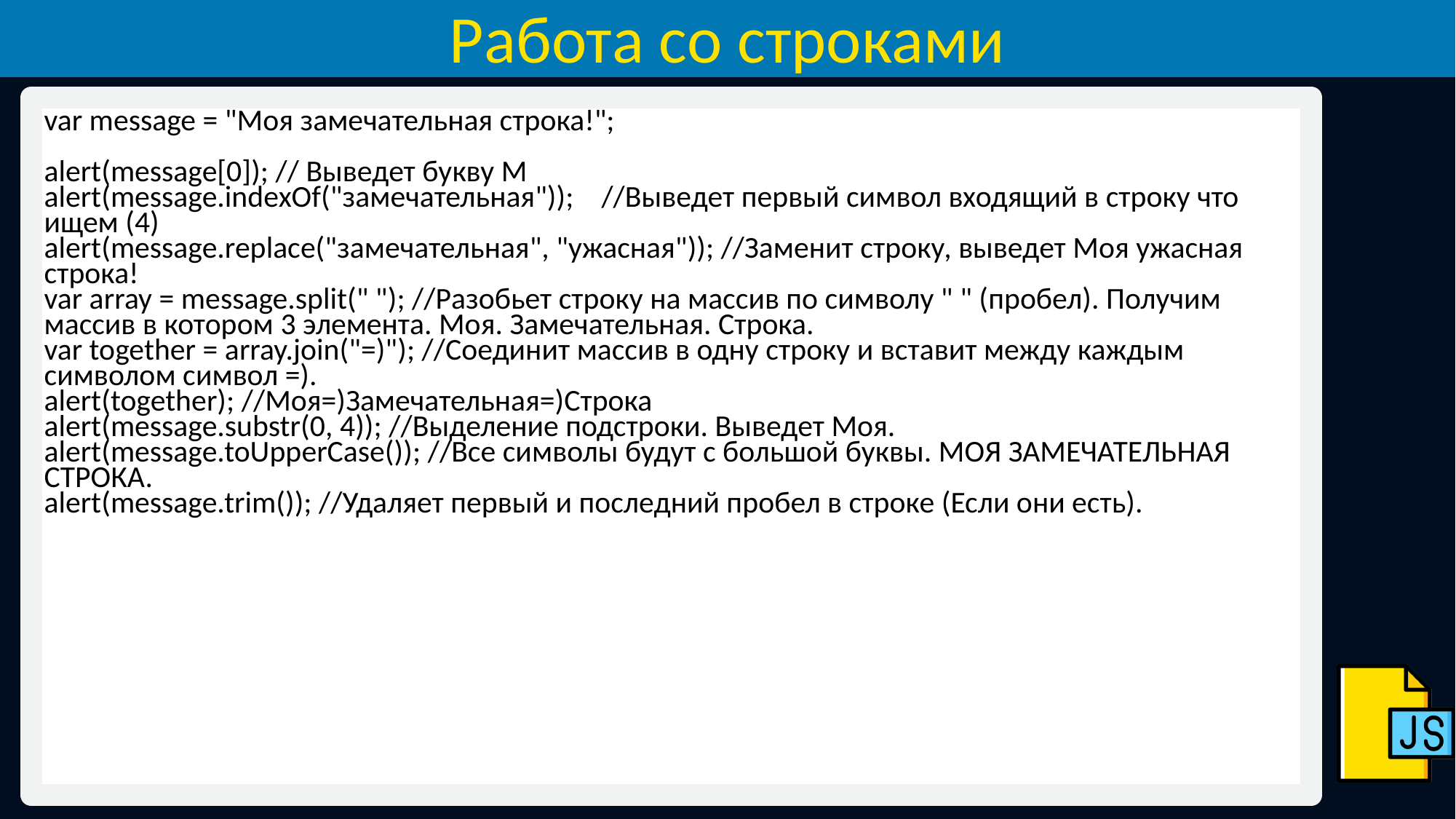

# Работа со строками
var message = "Моя замечательная строка!";

alert(message[0]); // Выведет букву M
alert(message.indexOf("замечательная"));    //Выведет первый символ входящий в строку что ищем (4)
alert(message.replace("замечательная", "ужасная")); //Заменит строку, выведет Моя ужасная строка!
var array = message.split(" "); //Разобьет строку на массив по символу " " (пробел). Получим массив в котором 3 элемента. Моя. Замечательная. Строка.
var together = array.join("=)"); //Соединит массив в одну строку и вставит между каждым символом символ =).
alert(together); //Моя=)Замечательная=)Строка
alert(message.substr(0, 4)); //Выделение подстроки. Выведет Моя.
alert(message.toUpperCase()); //Все символы будут с большой буквы. МОЯ ЗАМЕЧАТЕЛЬНАЯ СТРОКА.
alert(message.trim()); //Удаляет первый и последний пробел в строке (Если они есть).